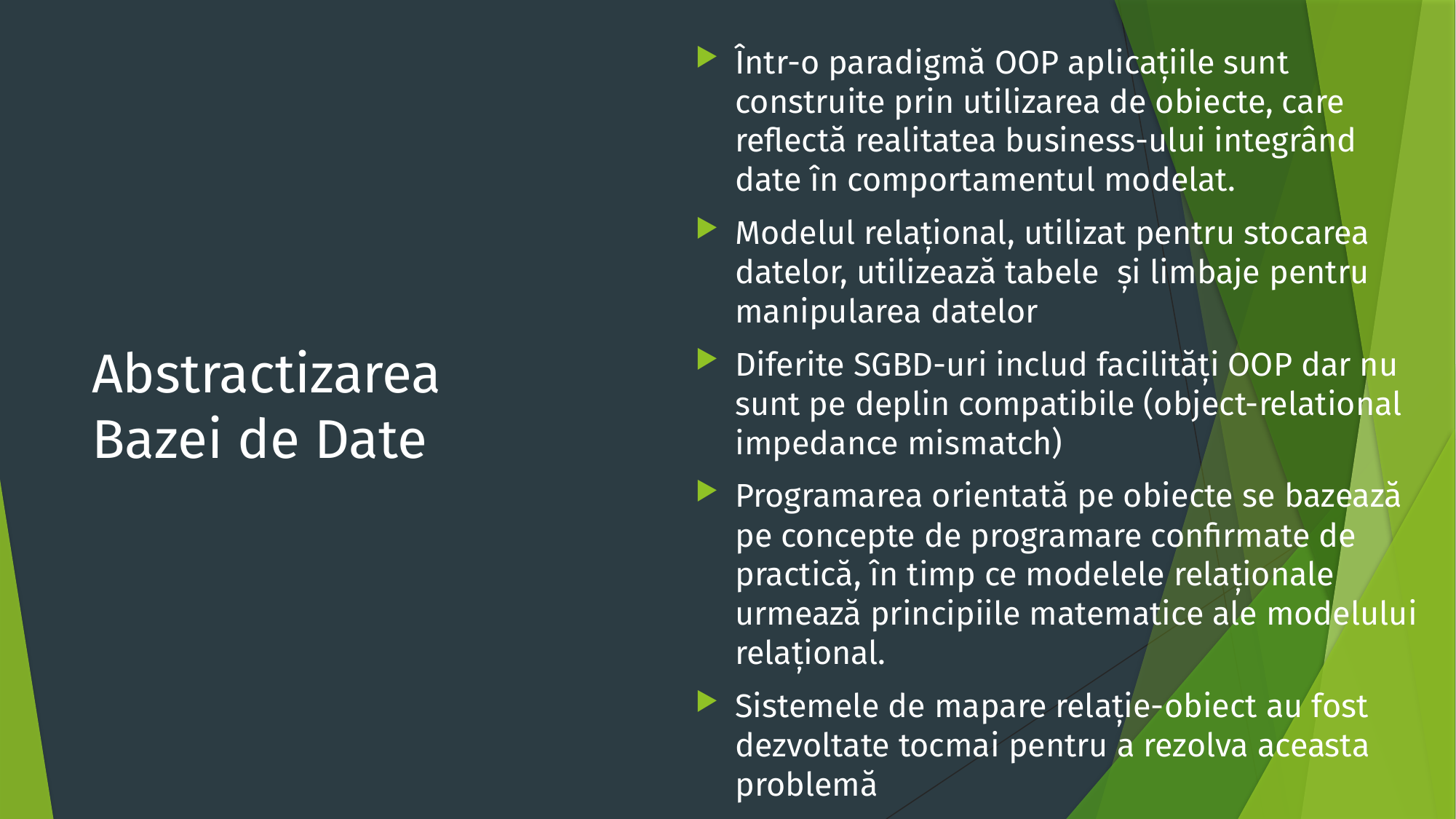

Într-o paradigmă OOP aplicațiile sunt construite prin utilizarea de obiecte, care reflectă realitatea business-ului integrând date în comportamentul modelat.
Modelul relațional, utilizat pentru stocarea datelor, utilizează tabele  și limbaje pentru manipularea datelor
Diferite SGBD-uri includ facilități OOP dar nu sunt pe deplin compatibile (object-relational impedance mismatch)
Programarea orientată pe obiecte se bazează pe concepte de programare confirmate de practică, în timp ce modelele relaționale urmează principiile matematice ale modelului relațional.
Sistemele de mapare relație-obiect au fost dezvoltate tocmai pentru a rezolva aceasta problemă

# Abstractizarea Bazei de Date